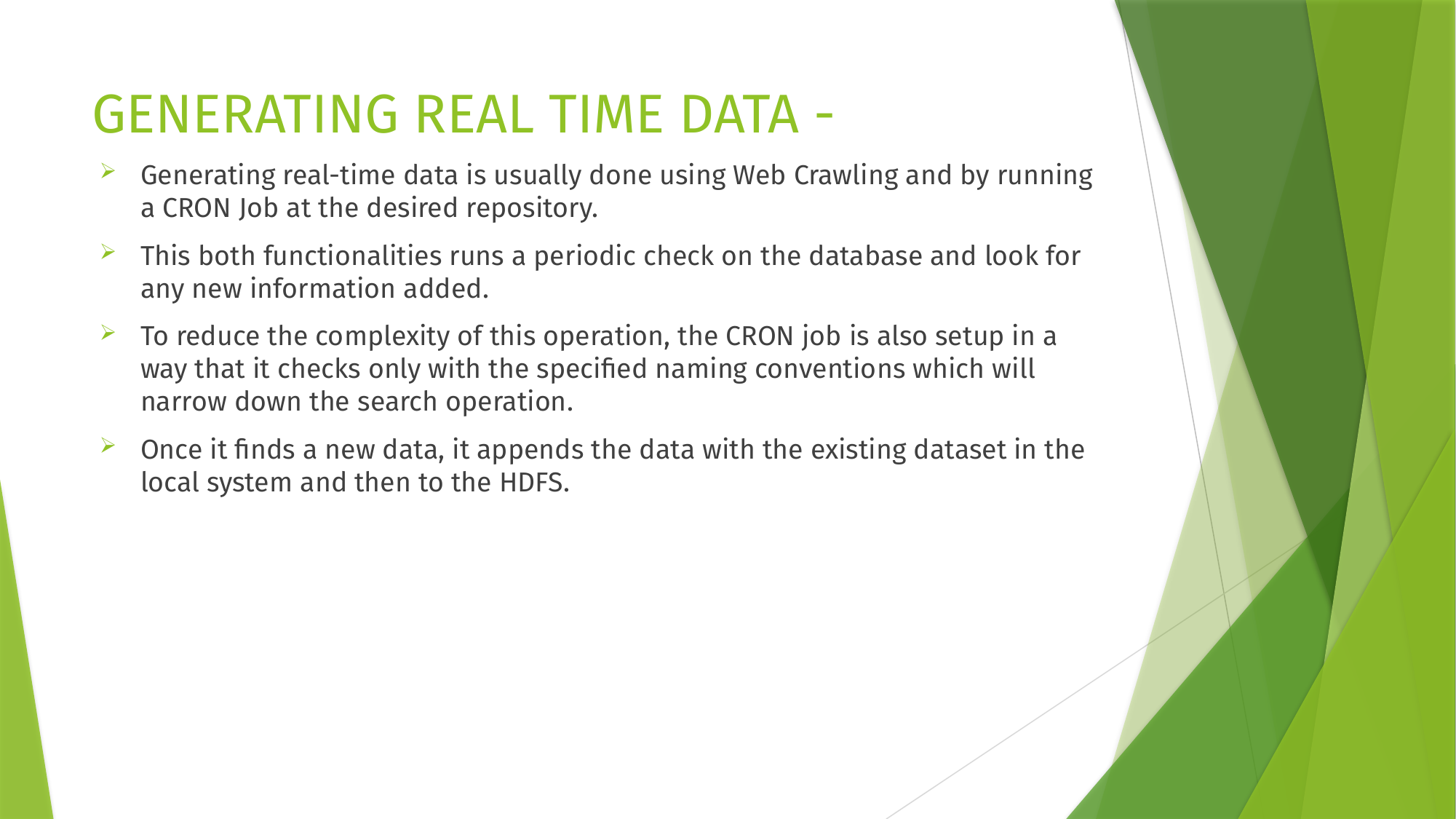

# GENERATING REAL TIME DATA -
Generating real-time data is usually done using Web Crawling and by running a CRON Job at the desired repository.
This both functionalities runs a periodic check on the database and look for any new information added.
To reduce the complexity of this operation, the CRON job is also setup in a way that it checks only with the specified naming conventions which will narrow down the search operation.
Once it finds a new data, it appends the data with the existing dataset in the local system and then to the HDFS.